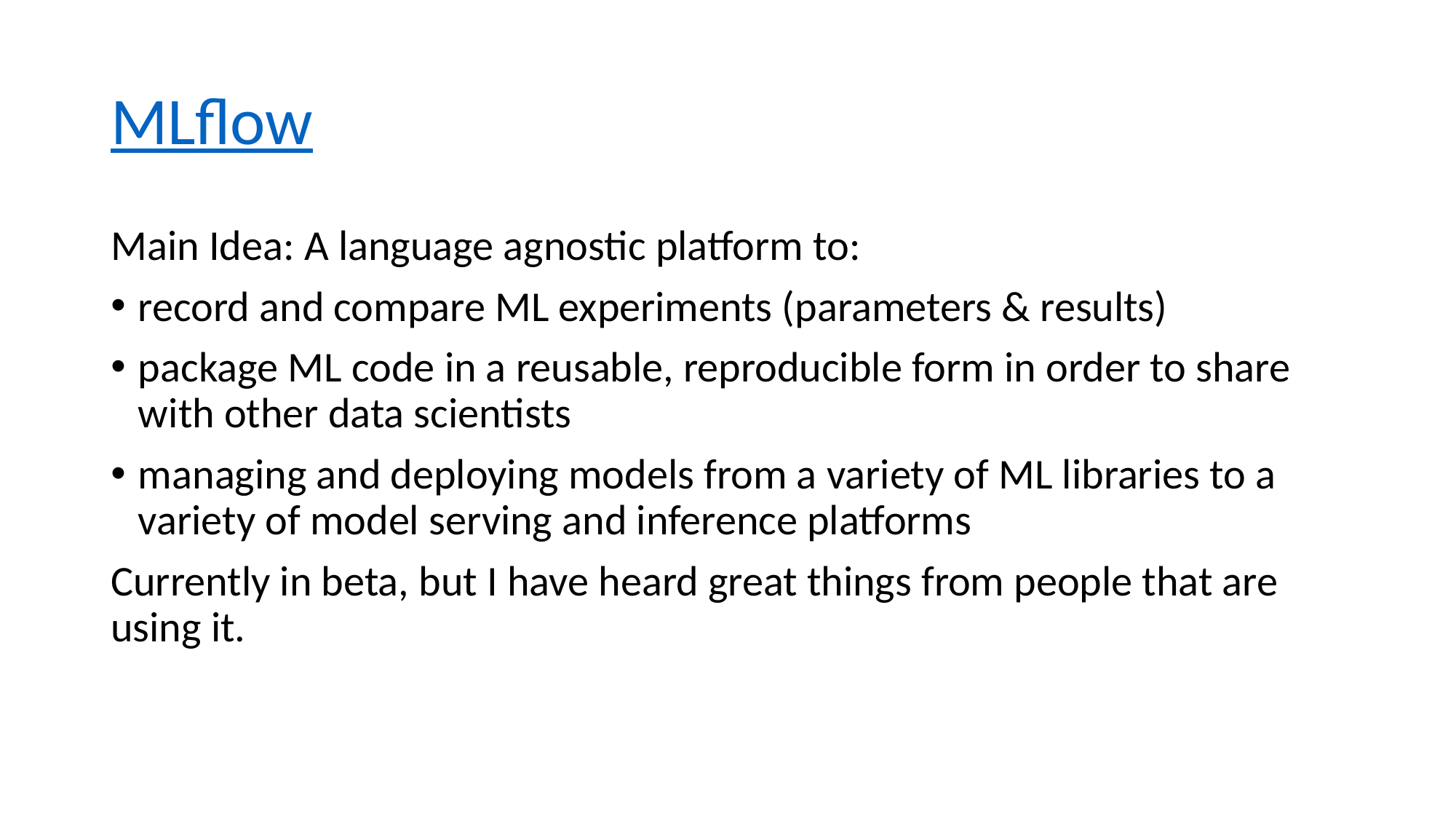

# MLflow
Main Idea: A language agnostic platform to:
record and compare ML experiments (parameters & results)
package ML code in a reusable, reproducible form in order to share with other data scientists
managing and deploying models from a variety of ML libraries to a variety of model serving and inference platforms
Currently in beta, but I have heard great things from people that are using it.